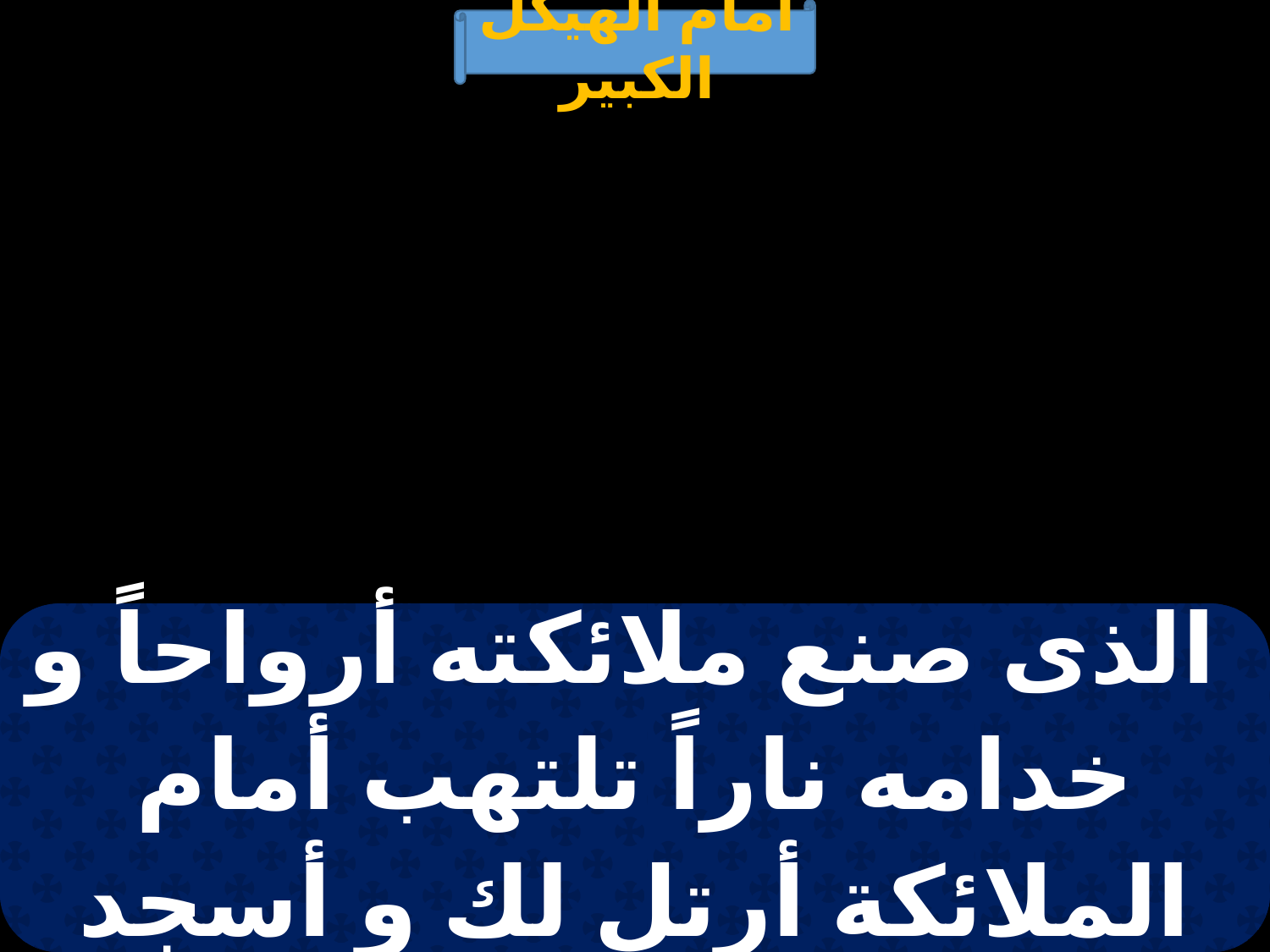

أمام الهيكل الكبير
| الذى صنع ملائكته أرواحاً و خدامه ناراً تلتهب أمام الملائكة أرتل لك و أسجد قدام هيكلك المقدس هلليلويا |
| --- |